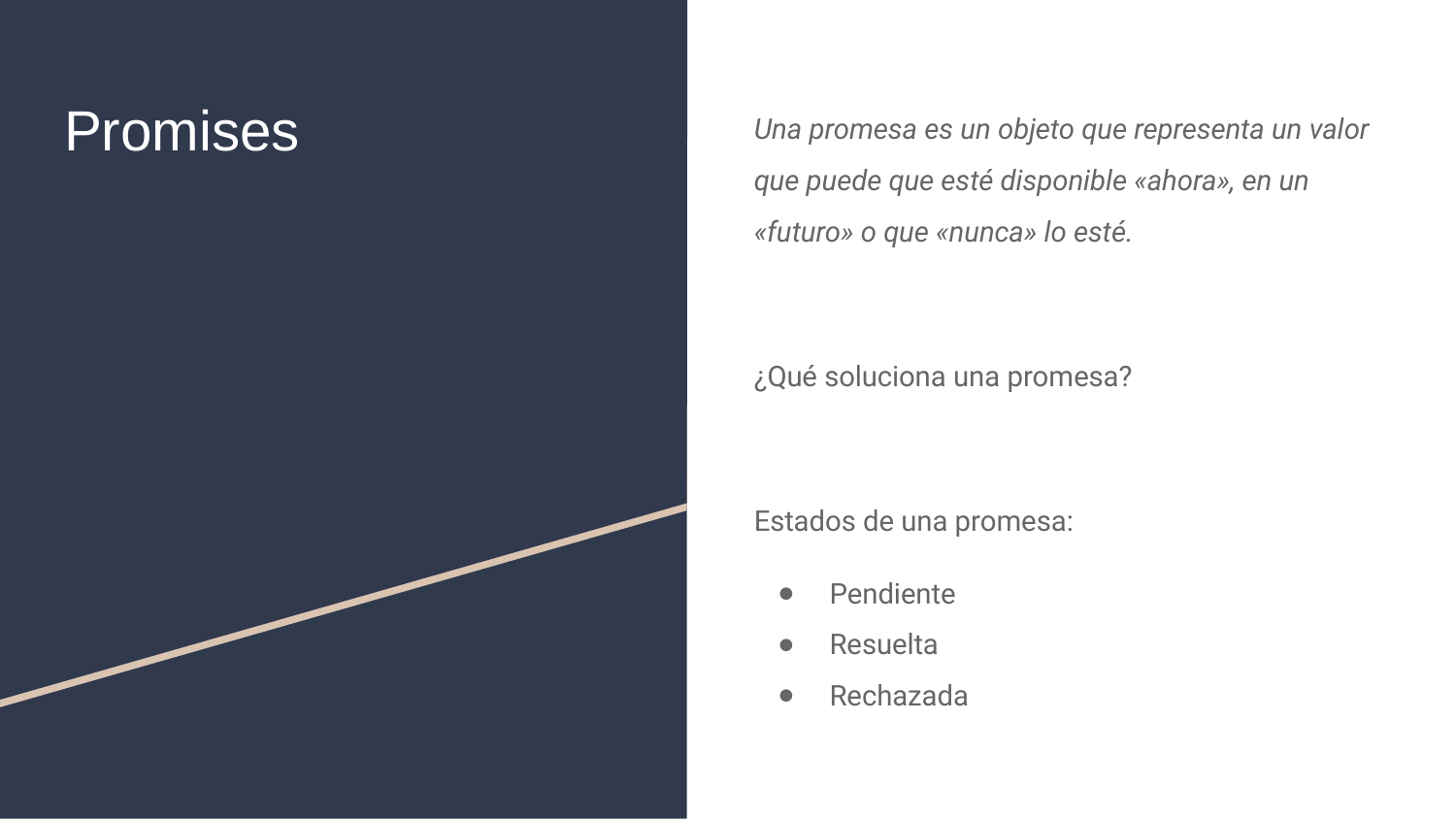

# Promises
Una promesa es un objeto que representa un valor que puede que esté disponible «ahora», en un «futuro» o que «nunca» lo esté.

¿Qué soluciona una promesa?

Estados de una promesa:
Pendiente
Resuelta
Rechazada